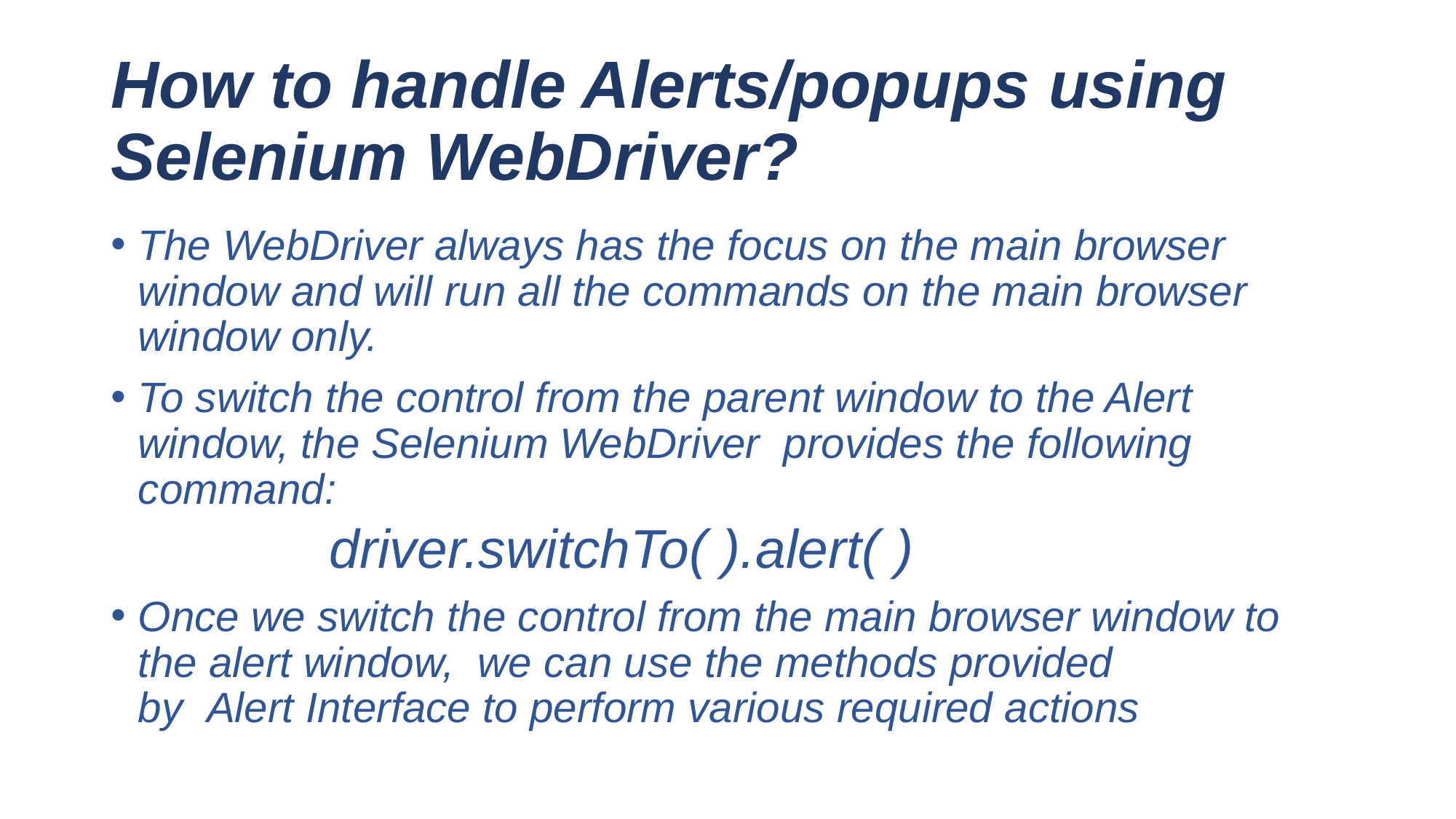

# How to handle Alerts/popups using Selenium WebDriver?
The WebDriver always has the focus on the main browser window and will run all the commands on the main browser window only.
To switch the control from the parent window to the Alert window, the Selenium WebDriver  provides the following command:
driver.switchTo( ).alert( )
Once we switch the control from the main browser window to the alert window,  we can use the methods provided by  Alert Interface to perform various required actions